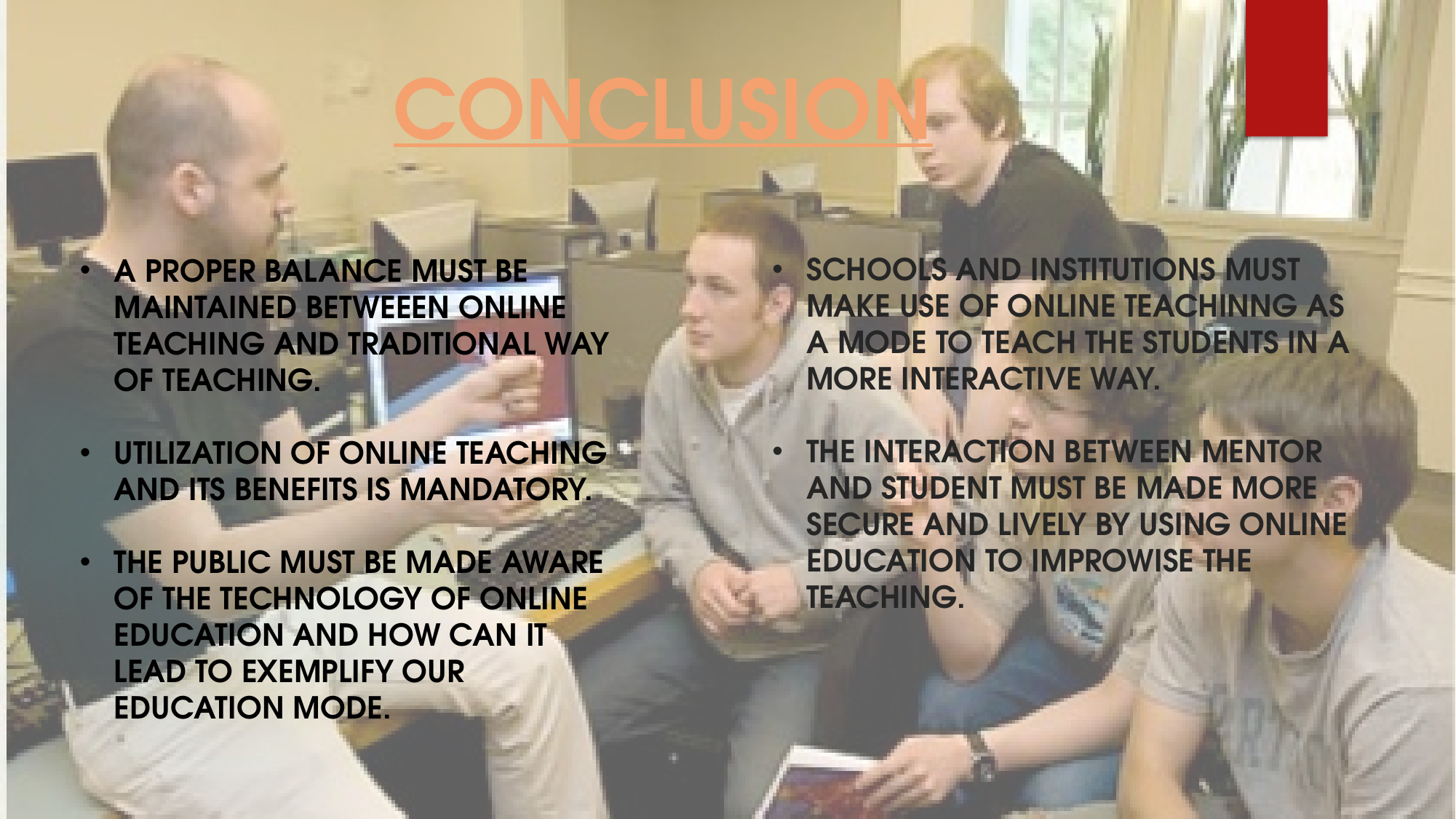

CONCLUSION
SCHOOLS AND INSTITUTIONS MUST MAKE USE OF ONLINE TEACHINNG AS A MODE TO TEACH THE STUDENTS IN A MORE INTERACTIVE WAY.

THE INTERACTION BETWEEN MENTOR AND STUDENT MUST BE MADE MORE SECURE AND LIVELY BY USING ONLINE EDUCATION TO IMPROWISE THE TEACHING.
A PROPER BALANCE MUST BE MAINTAINED BETWEEEN ONLINE TEACHING AND TRADITIONAL WAY OF TEACHING.

UTILIZATION OF ONLINE TEACHING AND ITS BENEFITS IS MANDATORY.

THE PUBLIC MUST BE MADE AWARE OF THE TECHNOLOGY OF ONLINE EDUCATION AND HOW CAN IT LEAD TO EXEMPLIFY OUR EDUCATION MODE.